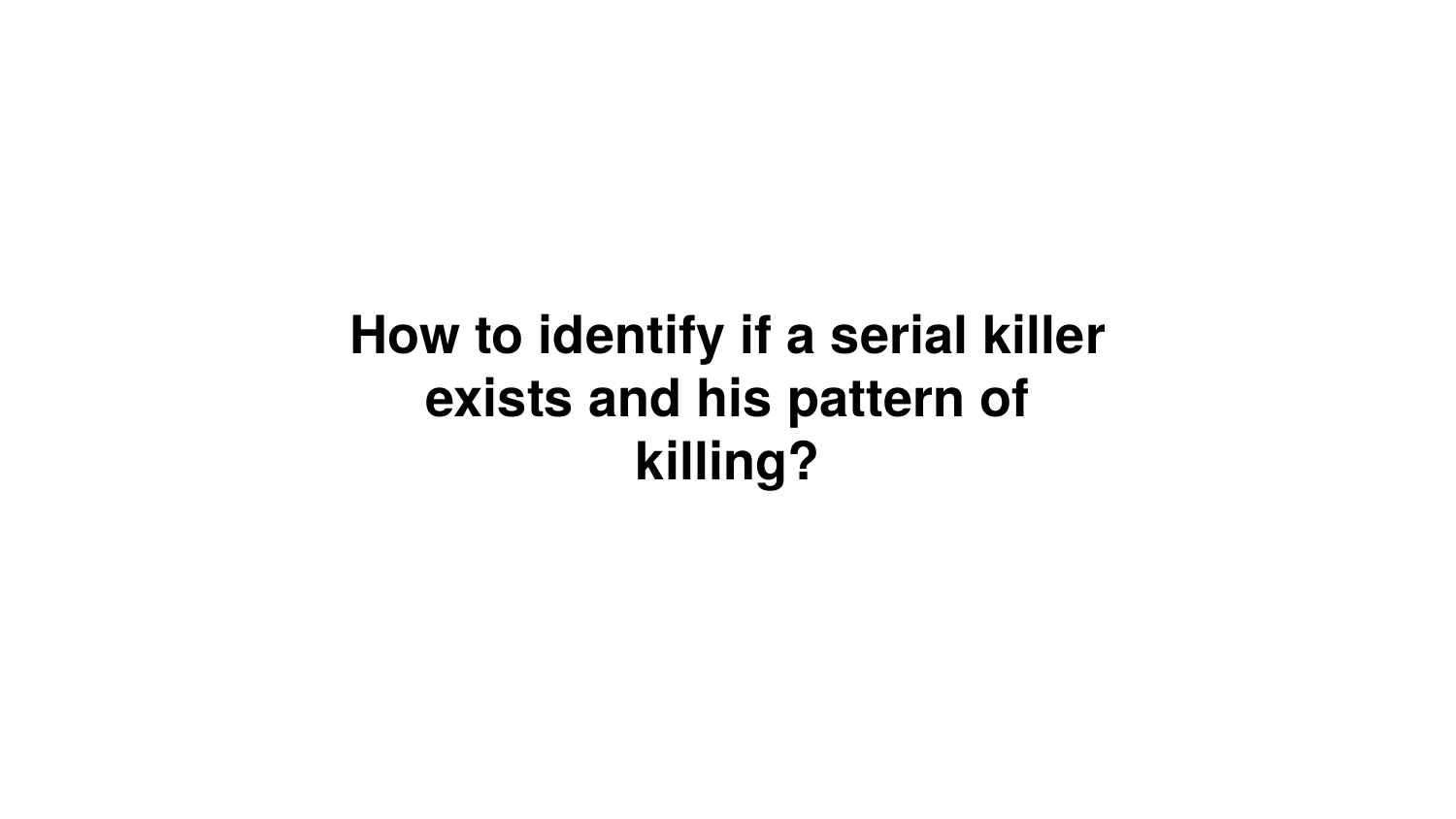

How to identify if a serial killer exists and his pattern of killing?